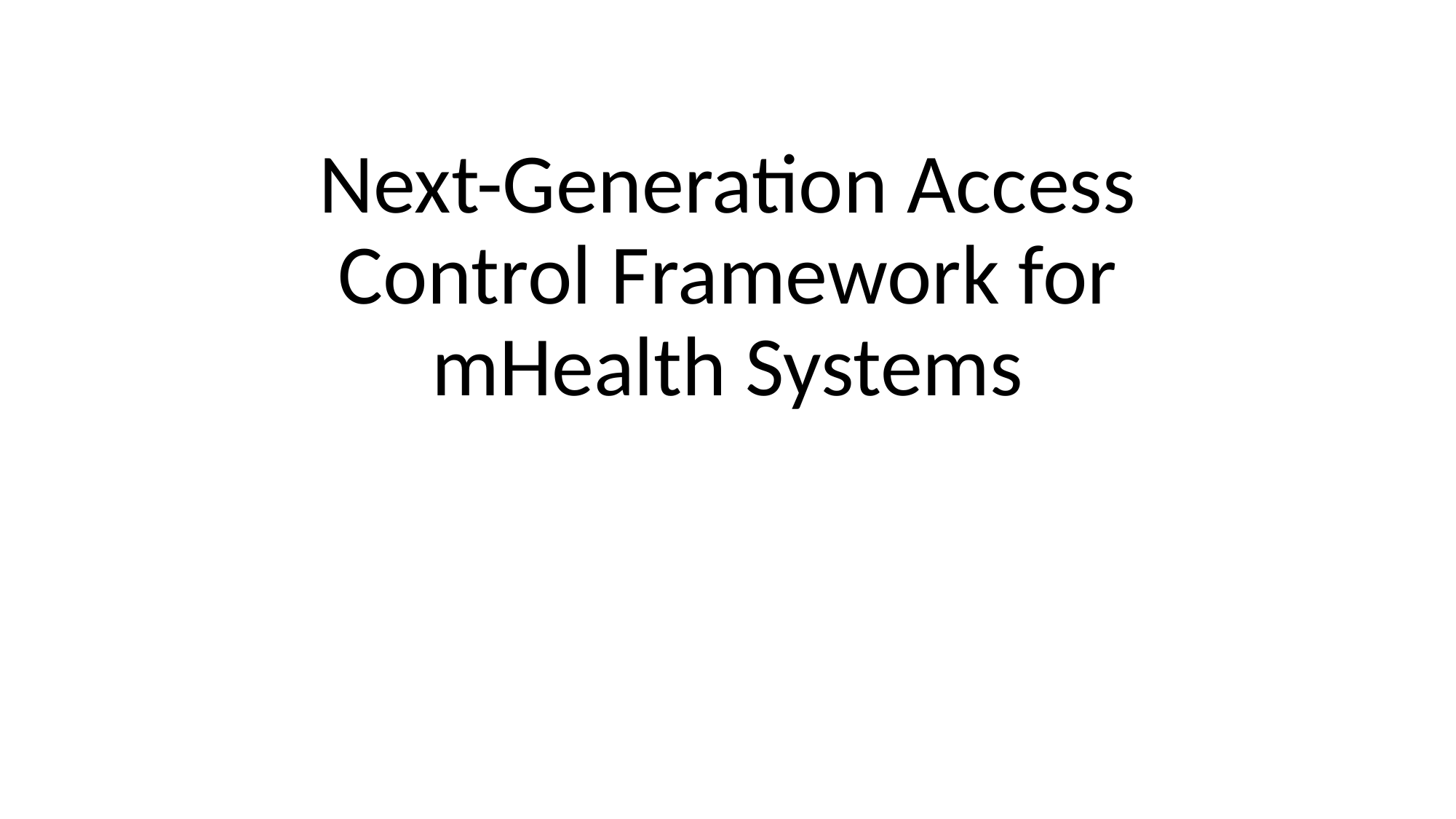

# Next-Generation Access Control Framework for mHealth Systems